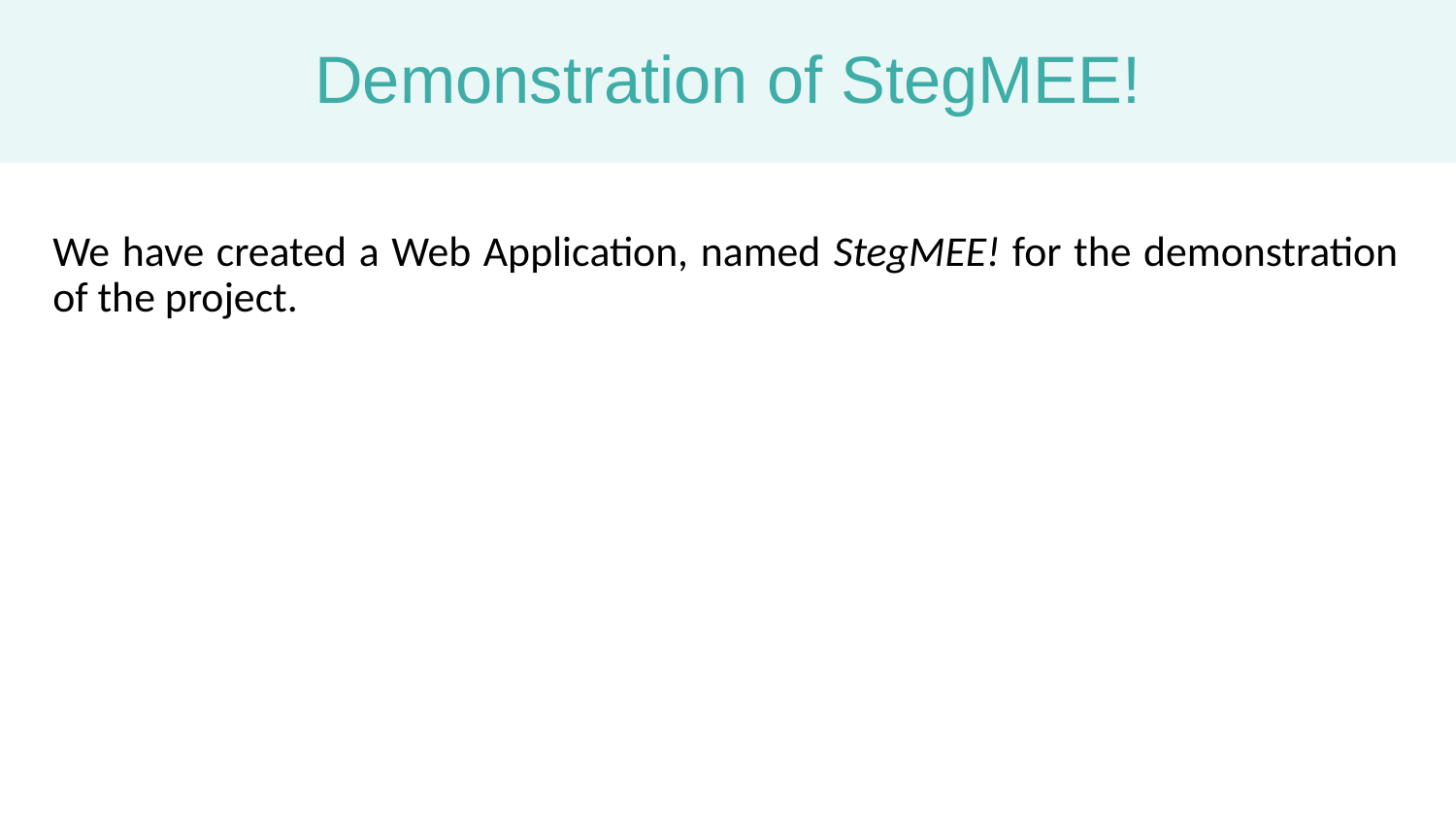

# Demonstration of StegMEE!
We have created a Web Application, named StegMEE! for the demonstration of the project.